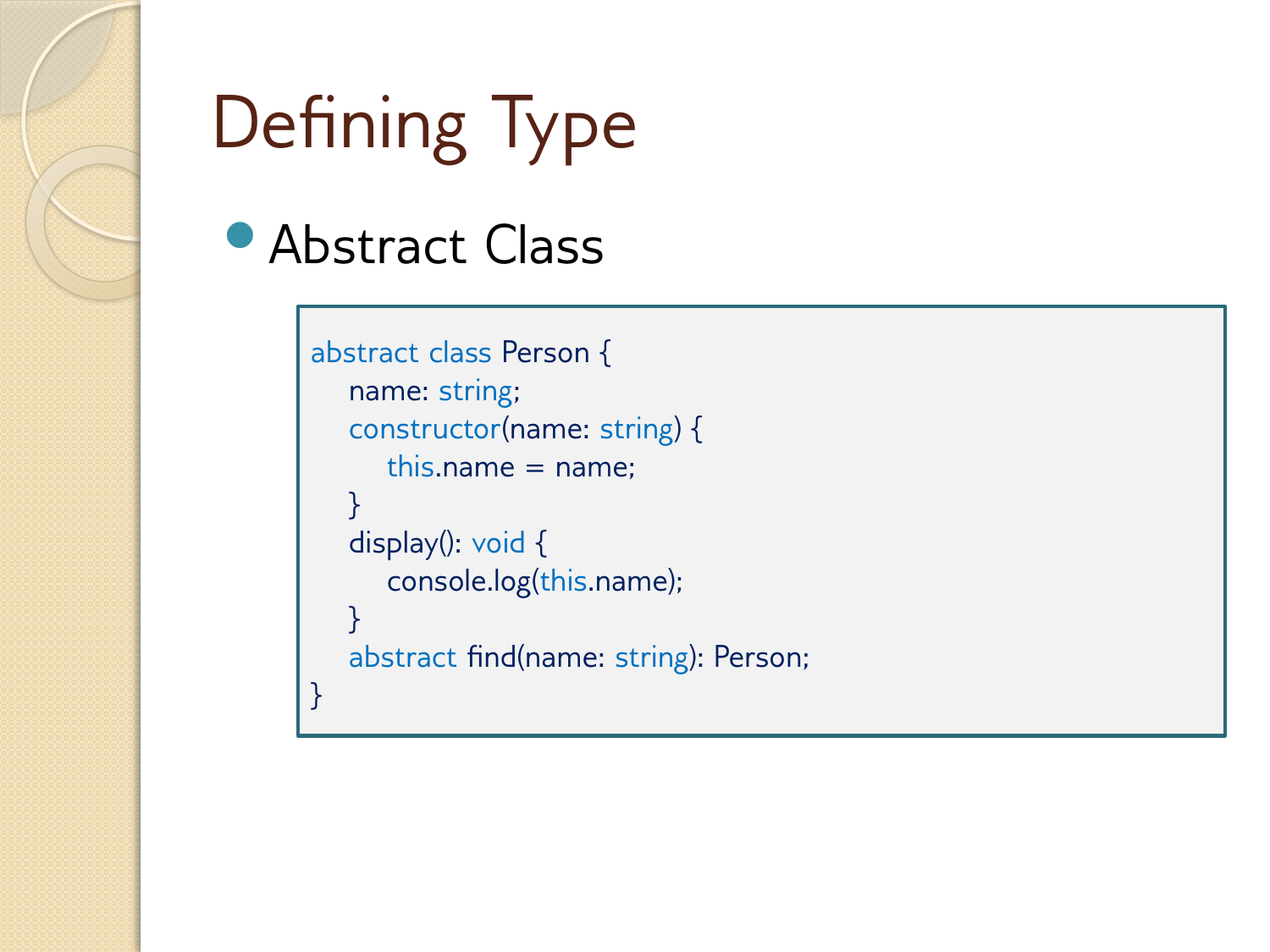

# Defining Type
Abstract Class

abstract class Person {
    name: string;
    constructor(name: string) {
        this.name = name;
    }
    display(): void {
        console.log(this.name);
    }
    abstract find(name: string): Person;
}